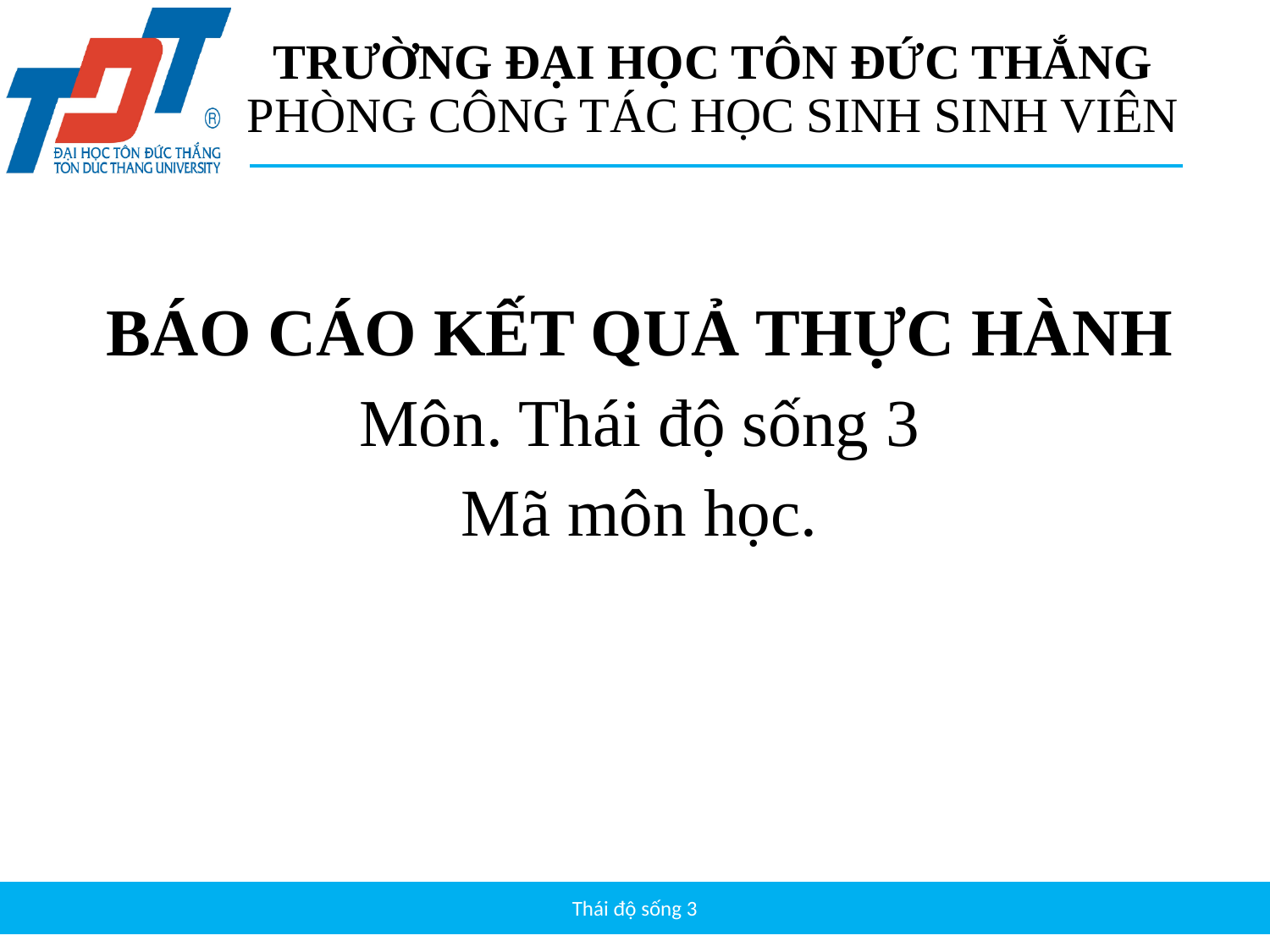

# TRƯỜNG ĐẠI HỌC TÔN ĐỨC THẮNG PHÒNG CÔNG TÁC HỌC SINH SINH VIÊN
BÁO CÁO KẾT QUẢ THỰC HÀNH
Môn. Thái độ sống 3
Mã môn học.

Thái độ sống 3